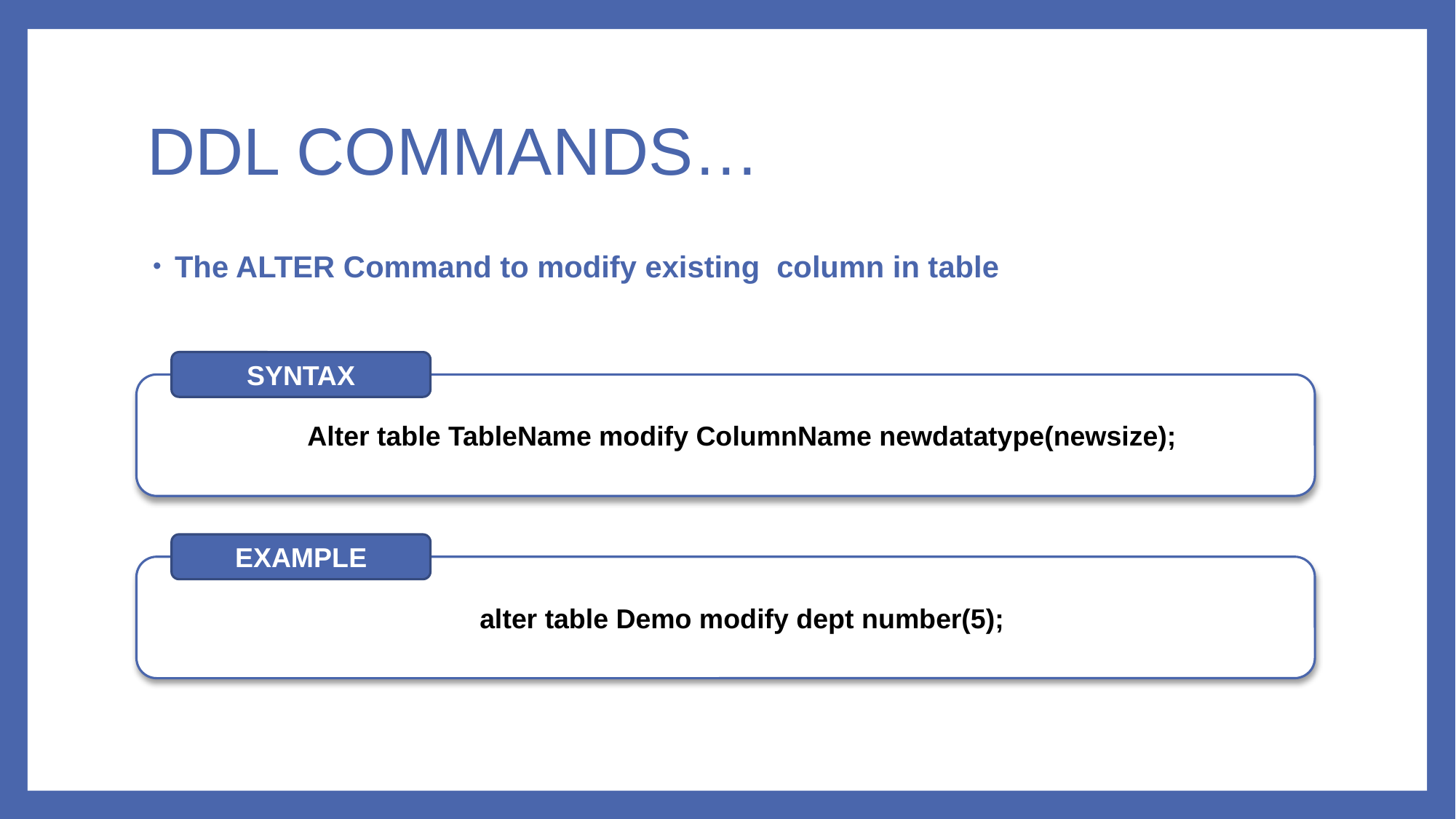

# DDL COMMANDS…
The ALTER Command to modify existing  column in table
SYNTAX
Alter table TableName modify ColumnName newdatatype(newsize);
EXAMPLE
alter table Demo modify dept number(5);